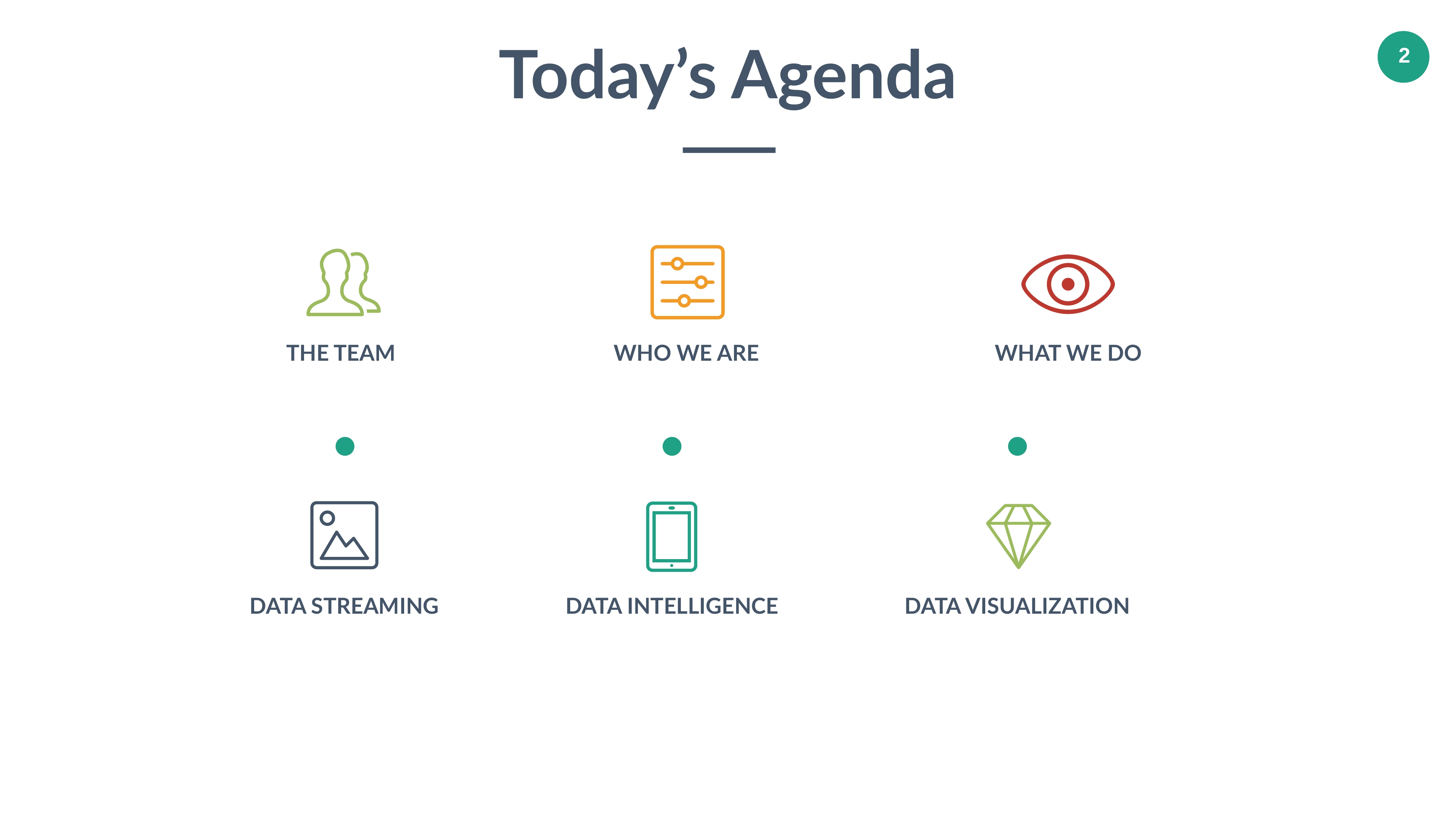

Today’s Agenda

THE TEAM
WHO WE ARE
WHAT WE DO

DATA STREAMING
DATA INTELLIGENCE
DATA VISUALIZATION